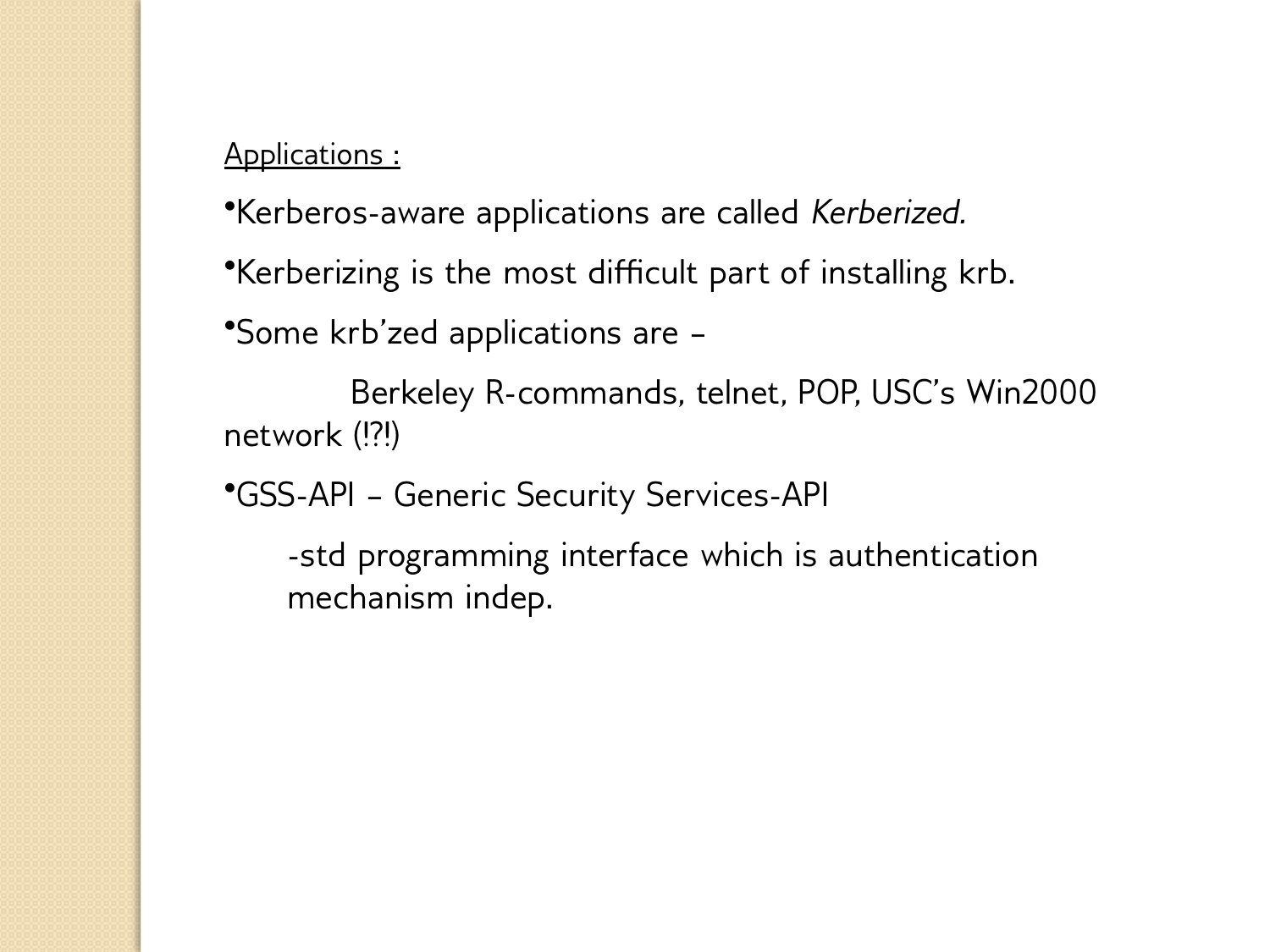

Applications :
Kerberos-aware applications are called Kerberized.
Kerberizing is the most difficult part of installing krb.
Some krb’zed applications are –
	Berkeley R-commands, telnet, POP, USC’s Win2000 network (!?!)
GSS-API – Generic Security Services-API
-std programming interface which is authentication mechanism indep.